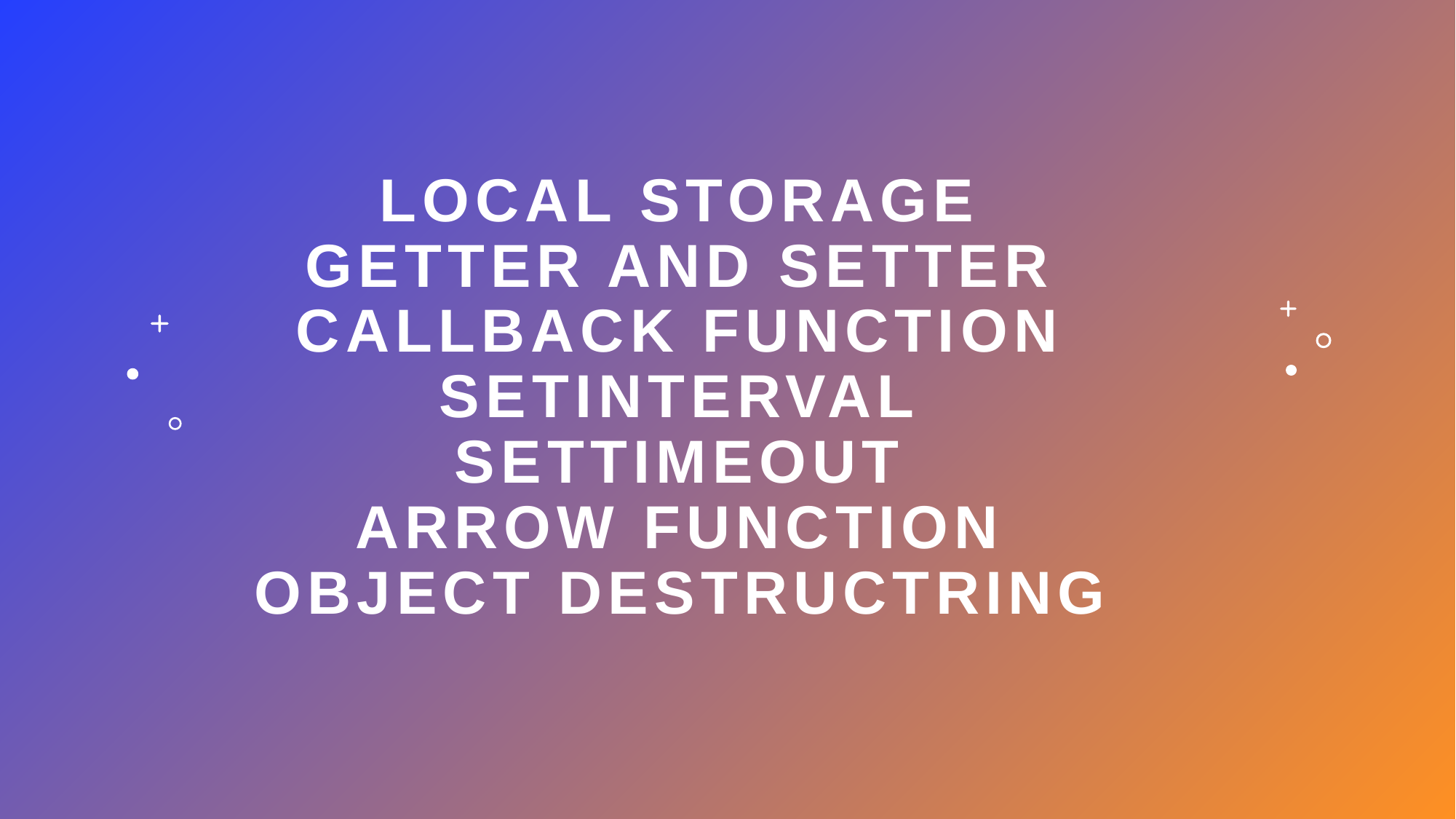

# Local storage getter and setter callback function setinterval settimeout arrow function object destructring